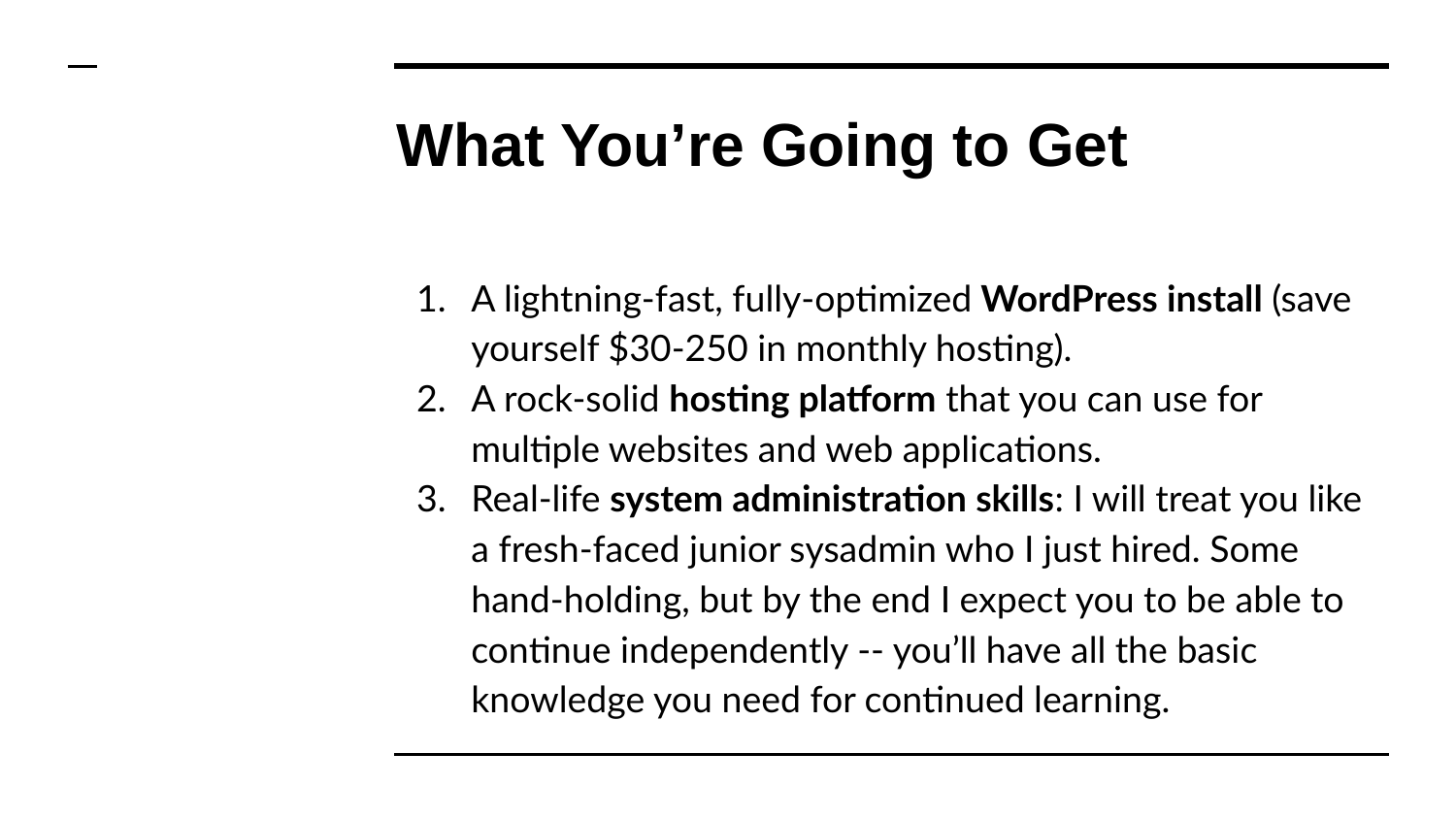

# What You’re Going to Get
A lightning-fast, fully-optimized WordPress install (save yourself $30-250 in monthly hosting).
A rock-solid hosting platform that you can use for multiple websites and web applications.
Real-life system administration skills: I will treat you like a fresh-faced junior sysadmin who I just hired. Some hand-holding, but by the end I expect you to be able to continue independently -- you’ll have all the basic knowledge you need for continued learning.